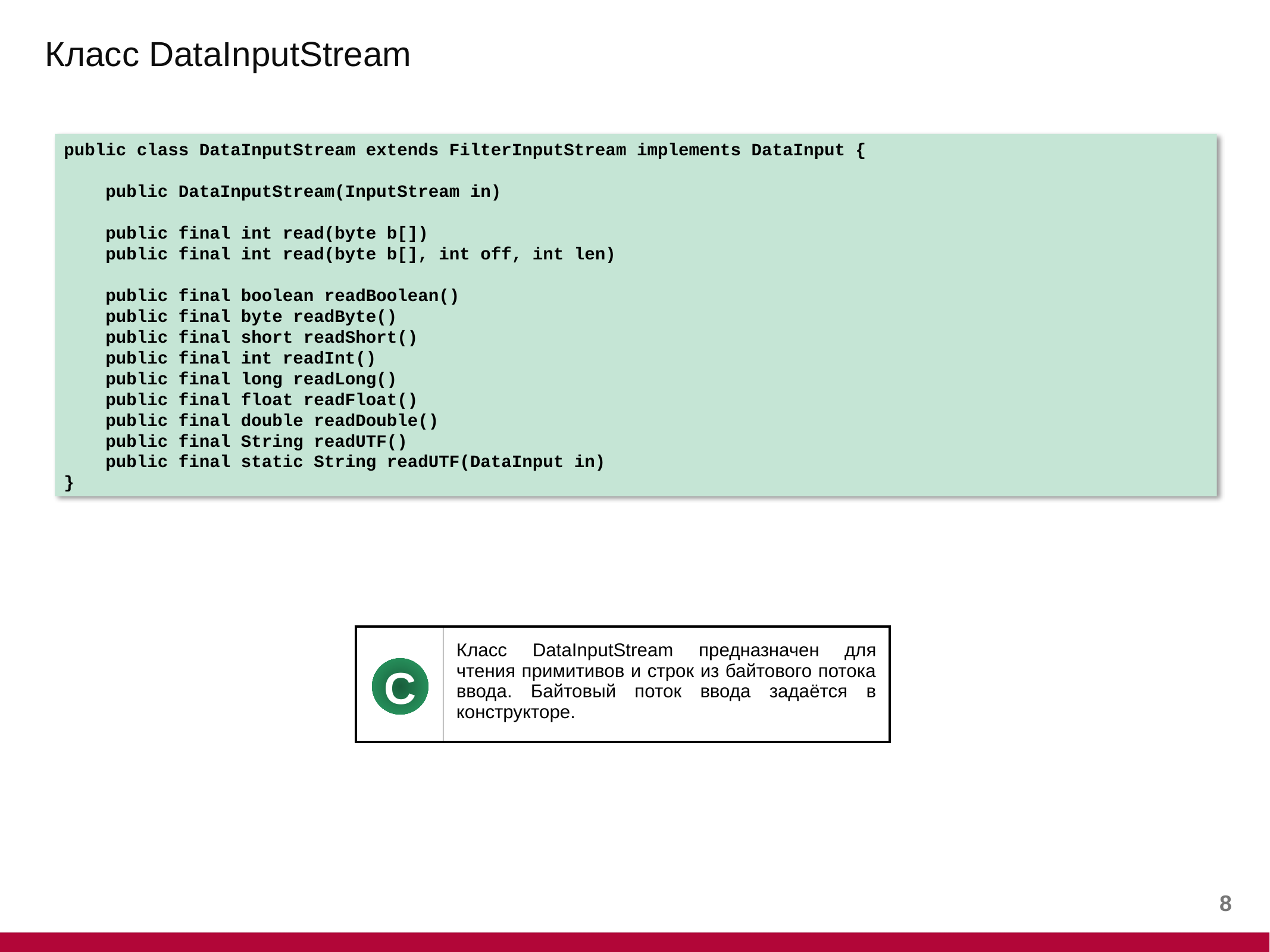

# Класс DataInputStream
public class DataInputStream extends FilterInputStream implements DataInput {

    public DataInputStream(InputStream in)

    public final int read(byte b[])
    public final int read(byte b[], int off, int len)

    public final boolean readBoolean()
    public final byte readByte()
    public final short readShort()
    public final int readInt()
    public final long readLong()
    public final float readFloat()
    public final double readDouble()
    public final String readUTF()
    public final static String readUTF(DataInput in)
}
|  | Класс DataInputStream предназначен для чтения примитивов и строк из байтового потока ввода. Байтовый поток ввода задаётся в конструкторе. |
| --- | --- |
C
8